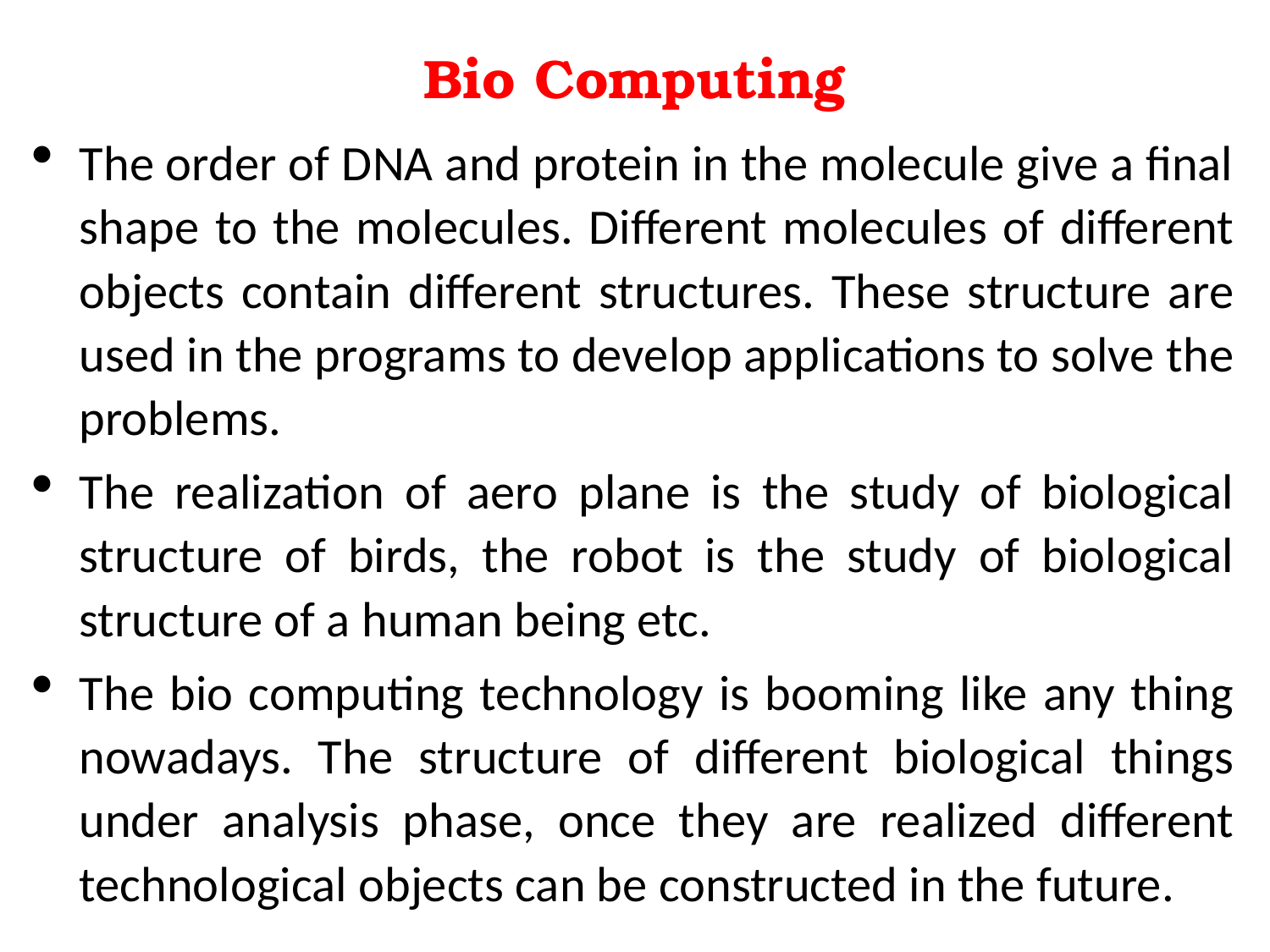

# Bio Computing
The order of DNA and protein in the molecule give a final shape to the molecules. Different molecules of different objects contain different structures. These structure are used in the programs to develop applications to solve the problems.
The realization of aero plane is the study of biological structure of birds, the robot is the study of biological structure of a human being etc.
The bio computing technology is booming like any thing nowadays. The structure of different biological things under analysis phase, once they are realized different technological objects can be constructed in the future.